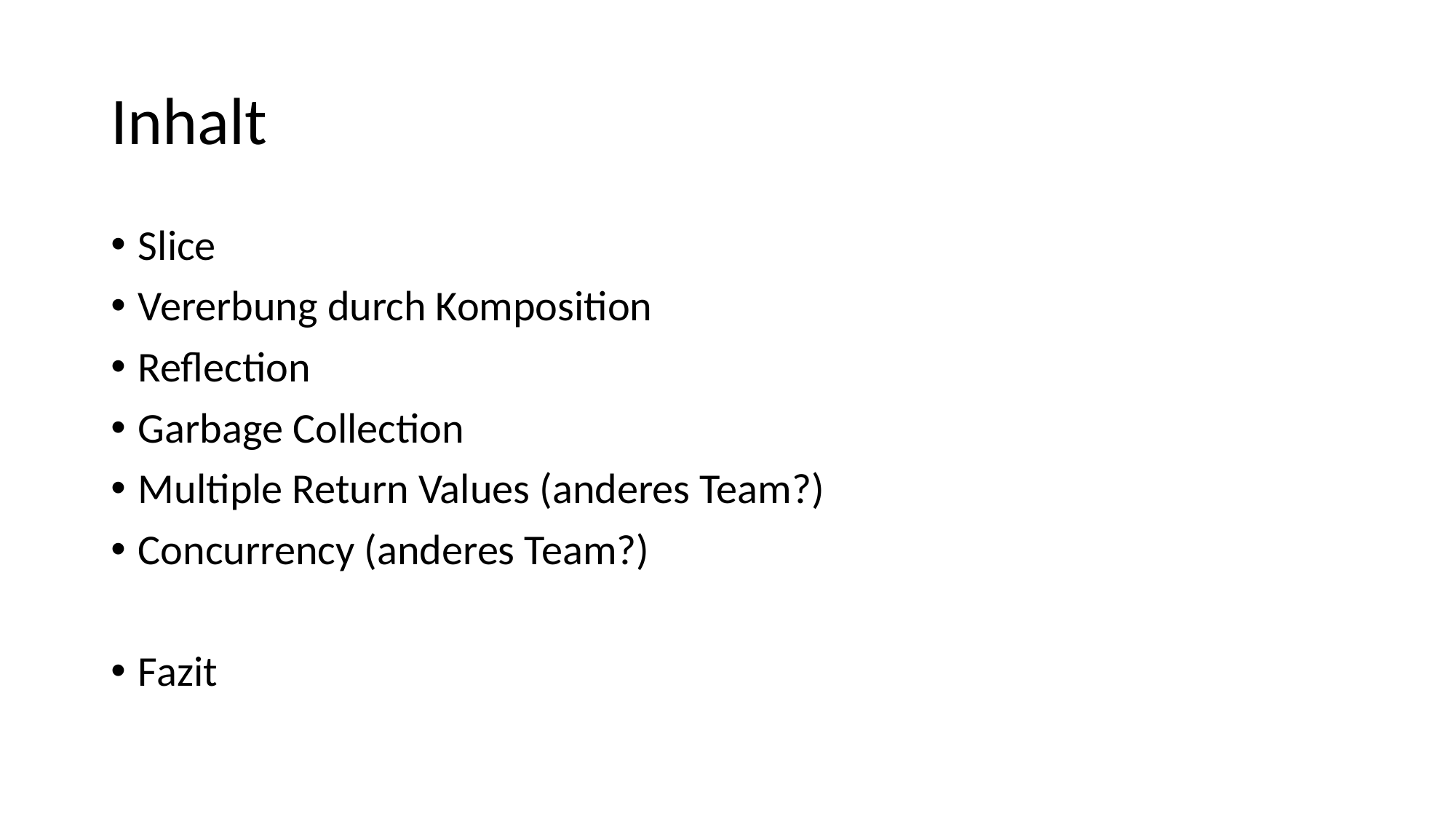

# Inhalt
Slice
Vererbung durch Komposition
Reflection
Garbage Collection
Multiple Return Values (anderes Team?)
Concurrency (anderes Team?)

Fazit